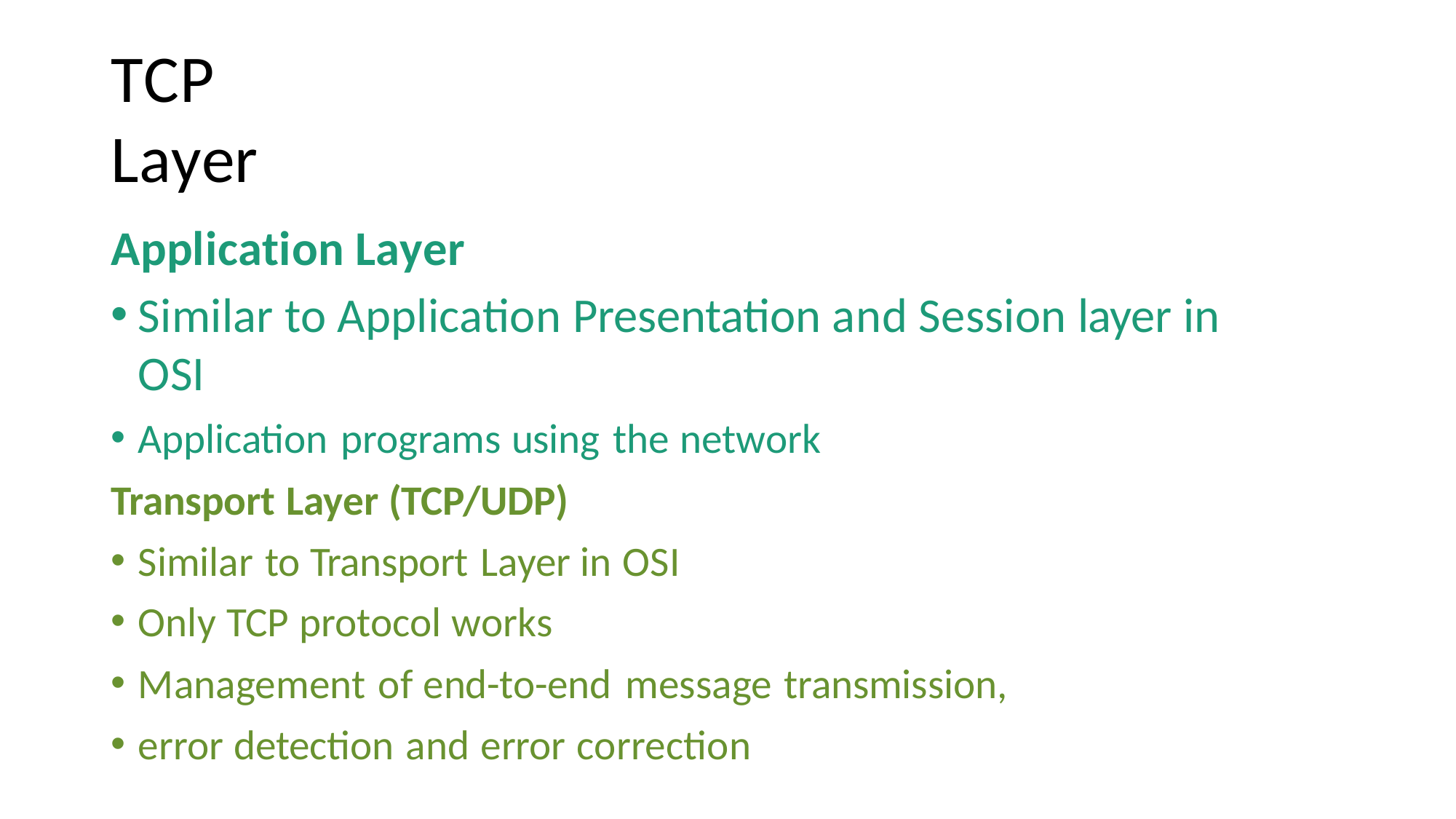

# TCP Layer
Application Layer
Similar to Application Presentation and Session layer in OSI
Application programs using the network
Transport Layer (TCP/UDP)
Similar to Transport Layer in OSI
Only TCP protocol works
Management of end-to-end message transmission,
error detection and error correction